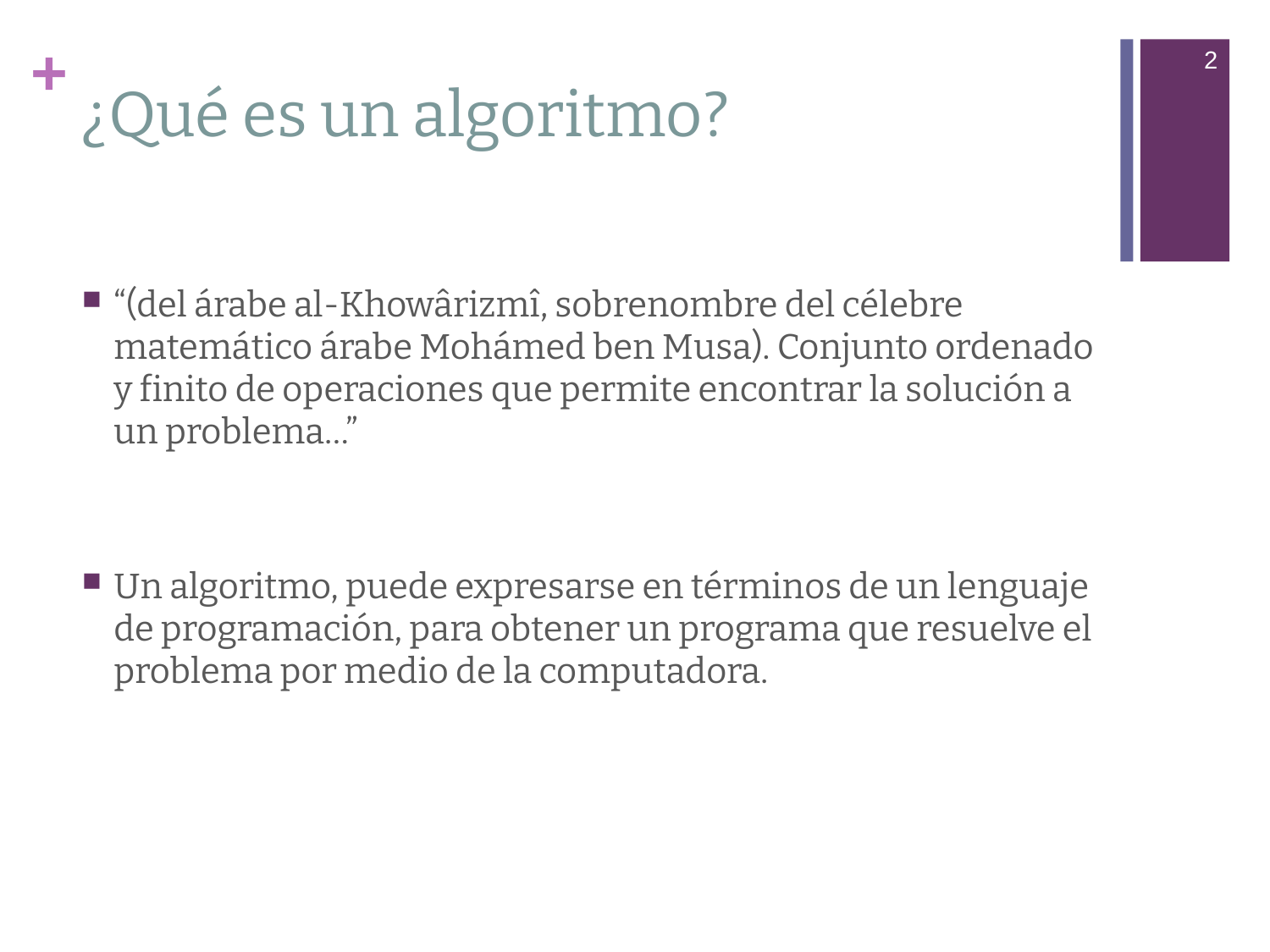

2
# ¿Qué es un algoritmo?
“(del árabe al-Khowârizmî, sobrenombre del célebre matemático árabe Mohámed ben Musa). Conjunto ordenado y finito de operaciones que permite encontrar la solución a un problema…”

Un algoritmo, puede expresarse en términos de un lenguaje de programación, para obtener un programa que resuelve el problema por medio de la computadora.